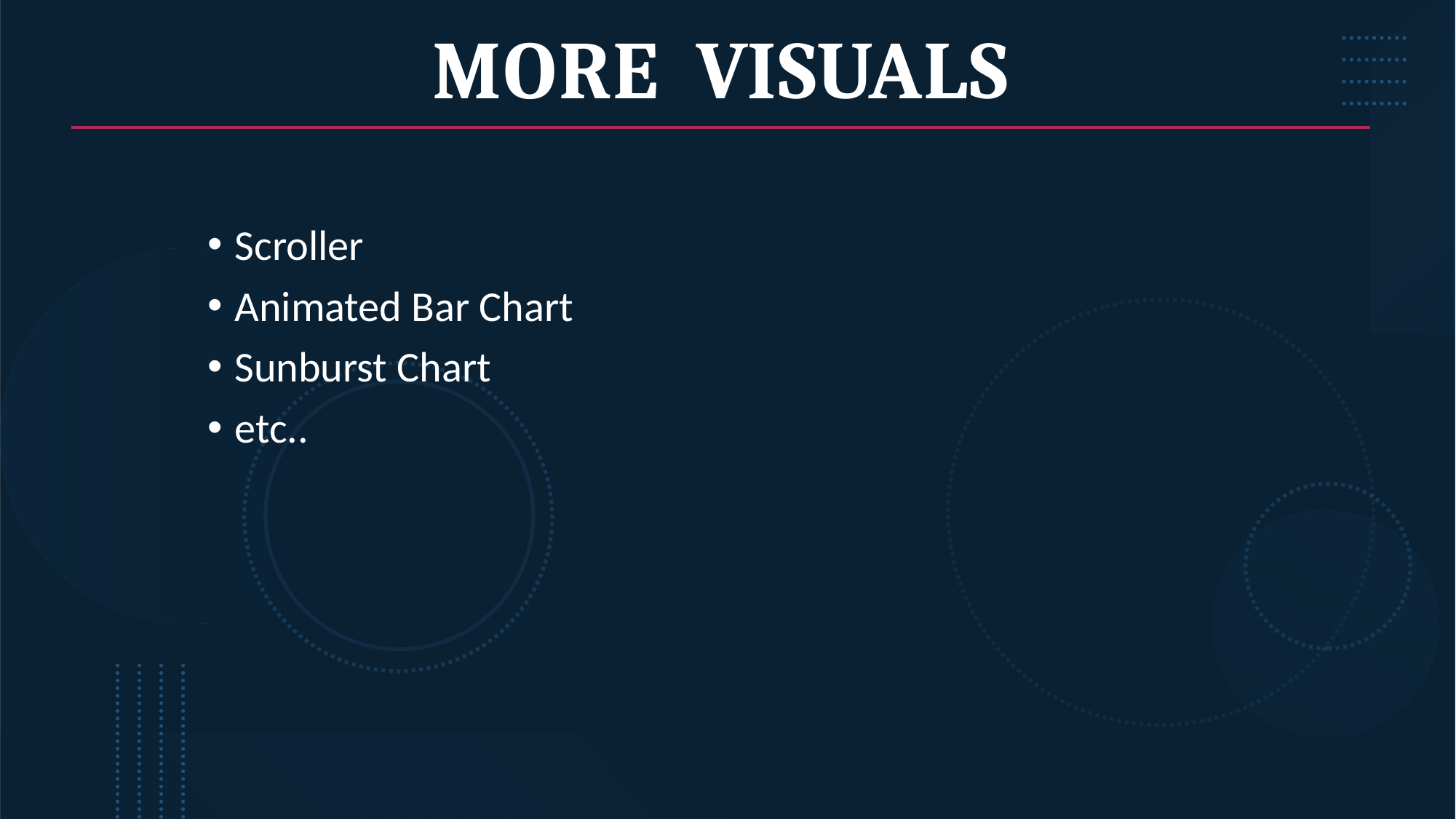

# MORE  VISUALS

Scroller
Animated Bar Chart
Sunburst Chart
etc..